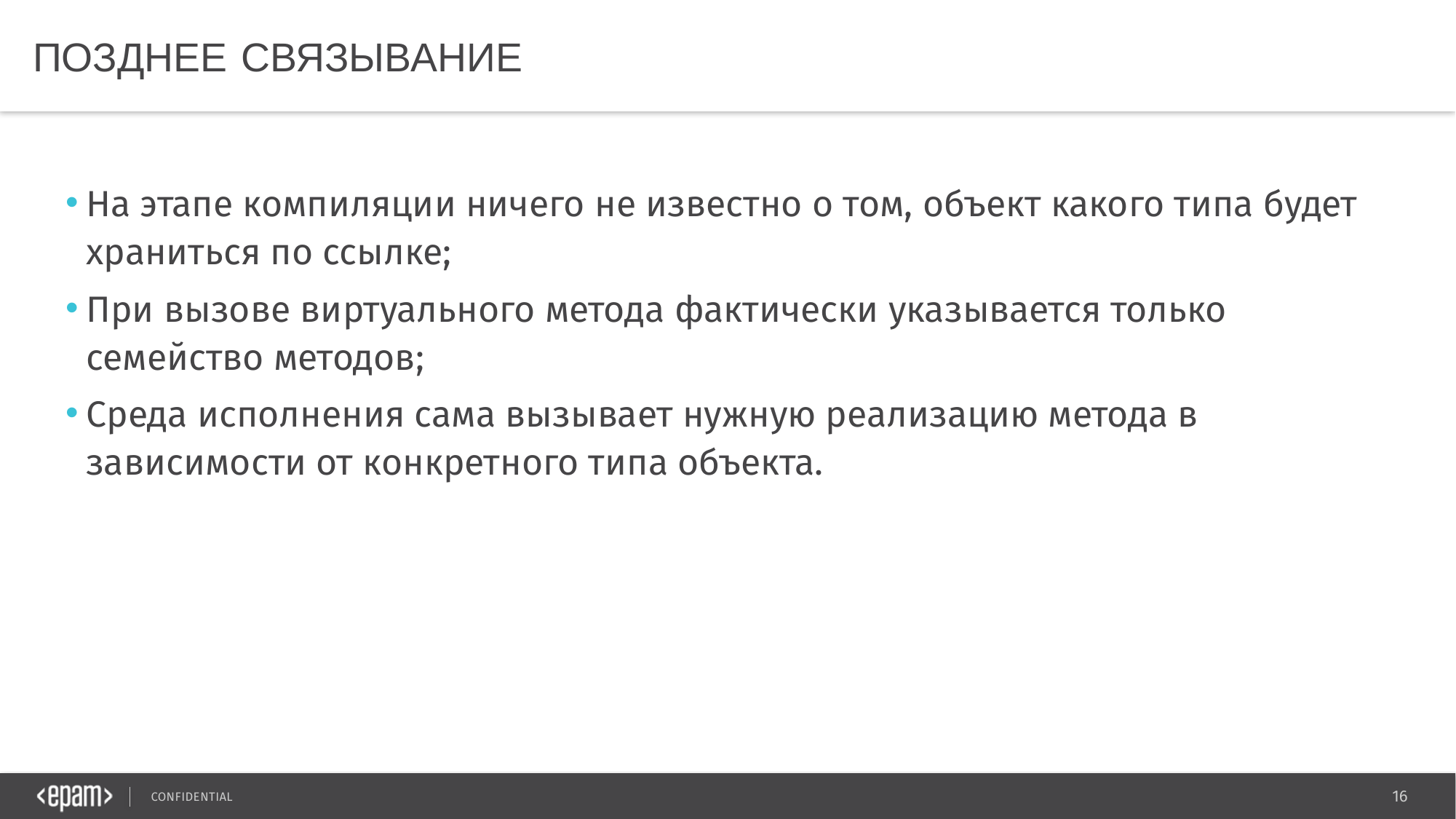

# Позднее связывание
На этапе компиляции ничего не известно о том, объект какого типа будет храниться по ссылке;
При вызове виртуального метода фактически указывается только семейство методов;
Среда исполнения сама вызывает нужную реализацию метода в зависимости от конкретного типа объекта.